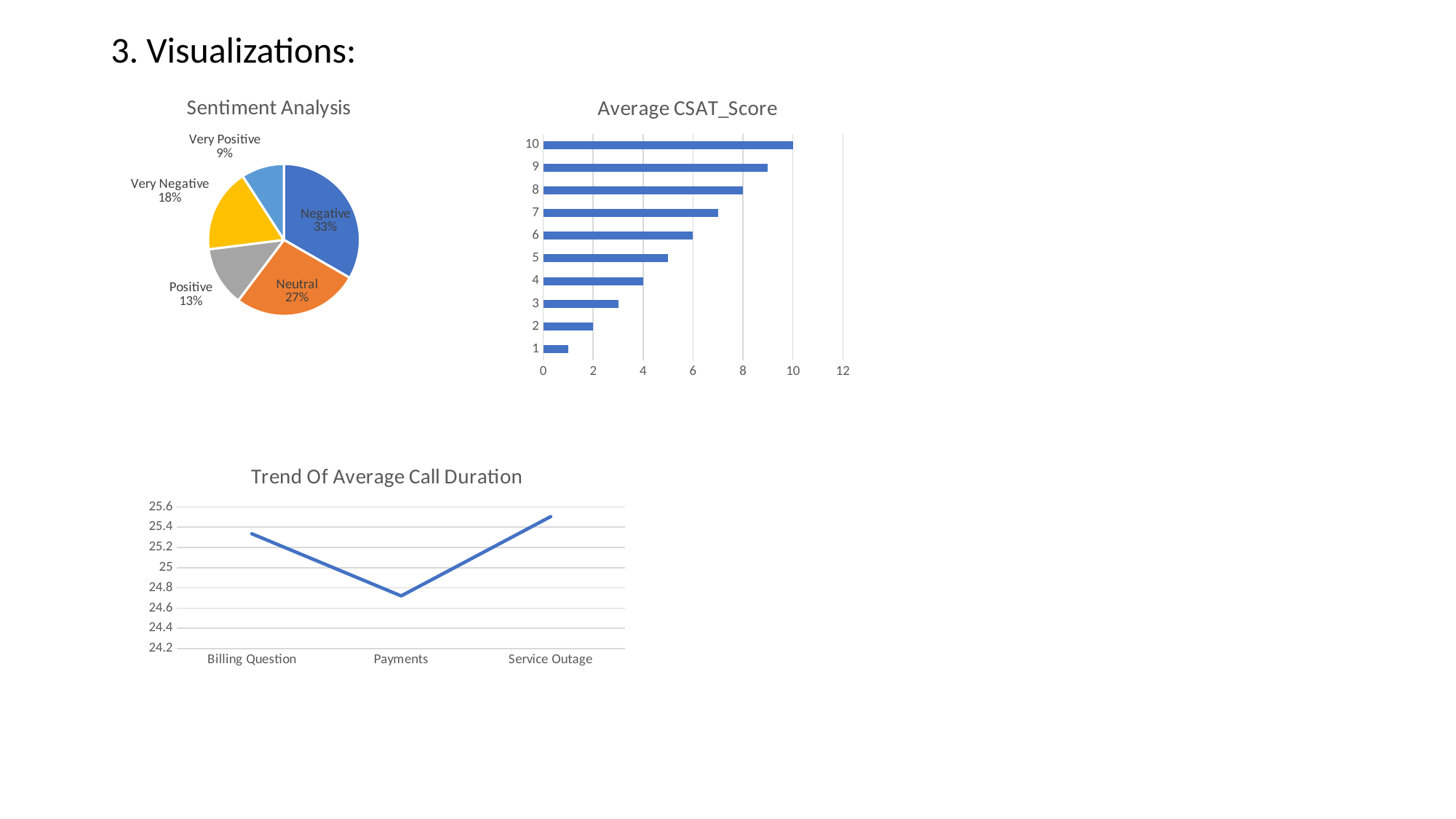

3. Visualizations:

### Chart: Sentiment Analysis

| Category | Total |
|---|---|
| Negative | 2191.0 |
| Neutral | 1773.0 |
| Positive | 837.0 |
| Very Negative | 1173.0 |
| Very Positive | 602.0 |

### Chart: Average CSAT_Score

| Category | Total |
|---|---|
| 1 | 1.0 |
| 2 | 2.0 |
| 3 | 3.0 |
| 4 | 4.0 |
| 5 | 5.0 |
| 6 | 6.0 |
| 7 | 7.0 |
| 8 | 8.0 |
| 9 | 9.0 |
| 10 | 10.0 |

### Chart: Trend Of Average Call Duration

| Category | Total |
|---|---|
| Billing Question | 25.335697399527188 |
| Payments | 24.720951509606586 |
| Service Outage | 25.5046904315197 |